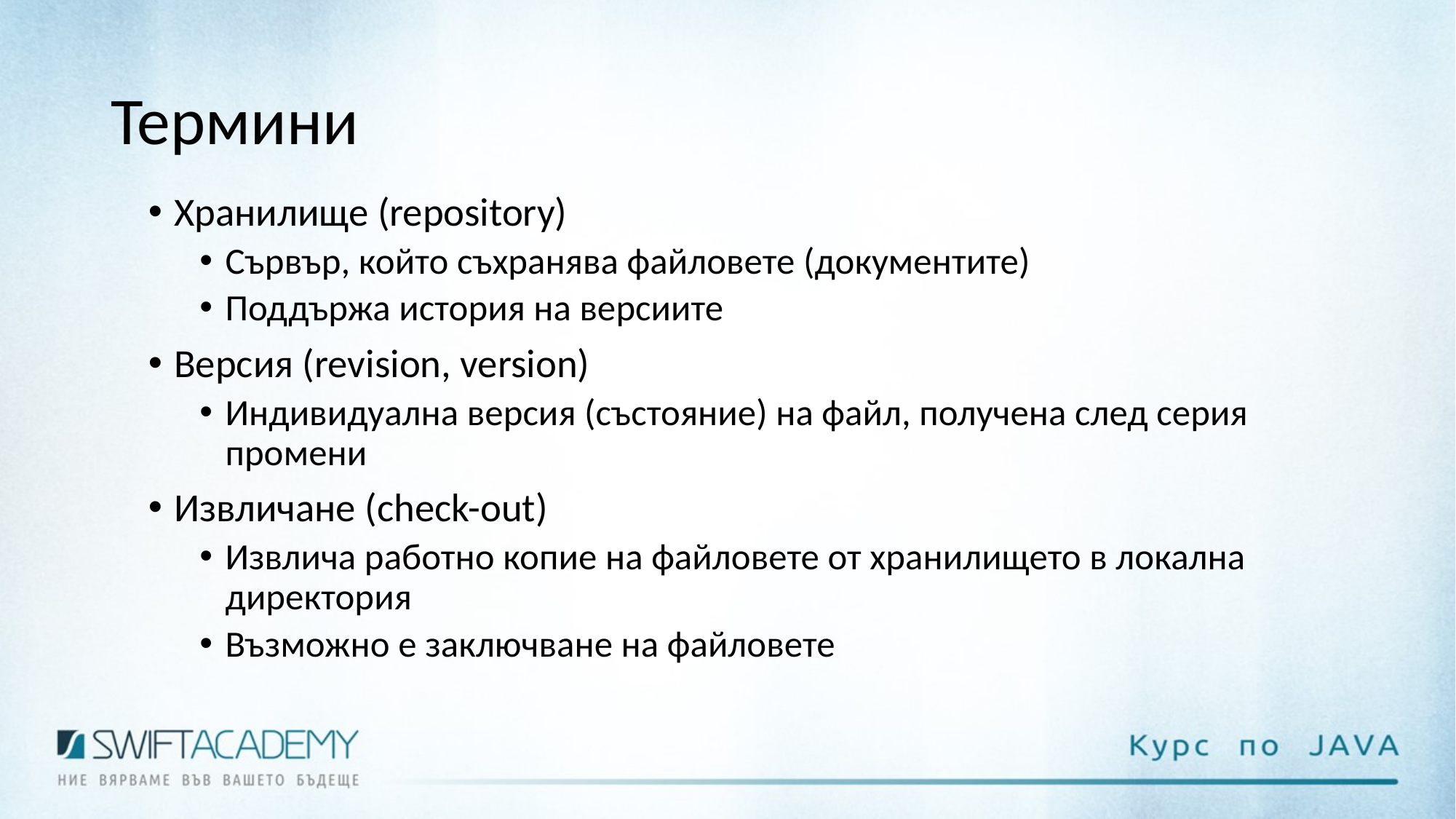

# Термини
Хранилище (repository)
Сървър, който съхранява файловете (документите)
Поддържа история на версиите
Версия (revision, version)
Индивидуална версия (състояние) на файл, получена след серия промени
Извличане (check-out)
Извлича работно копие на файловете от хранилището в локална директория
Възможно е заключване на файловете